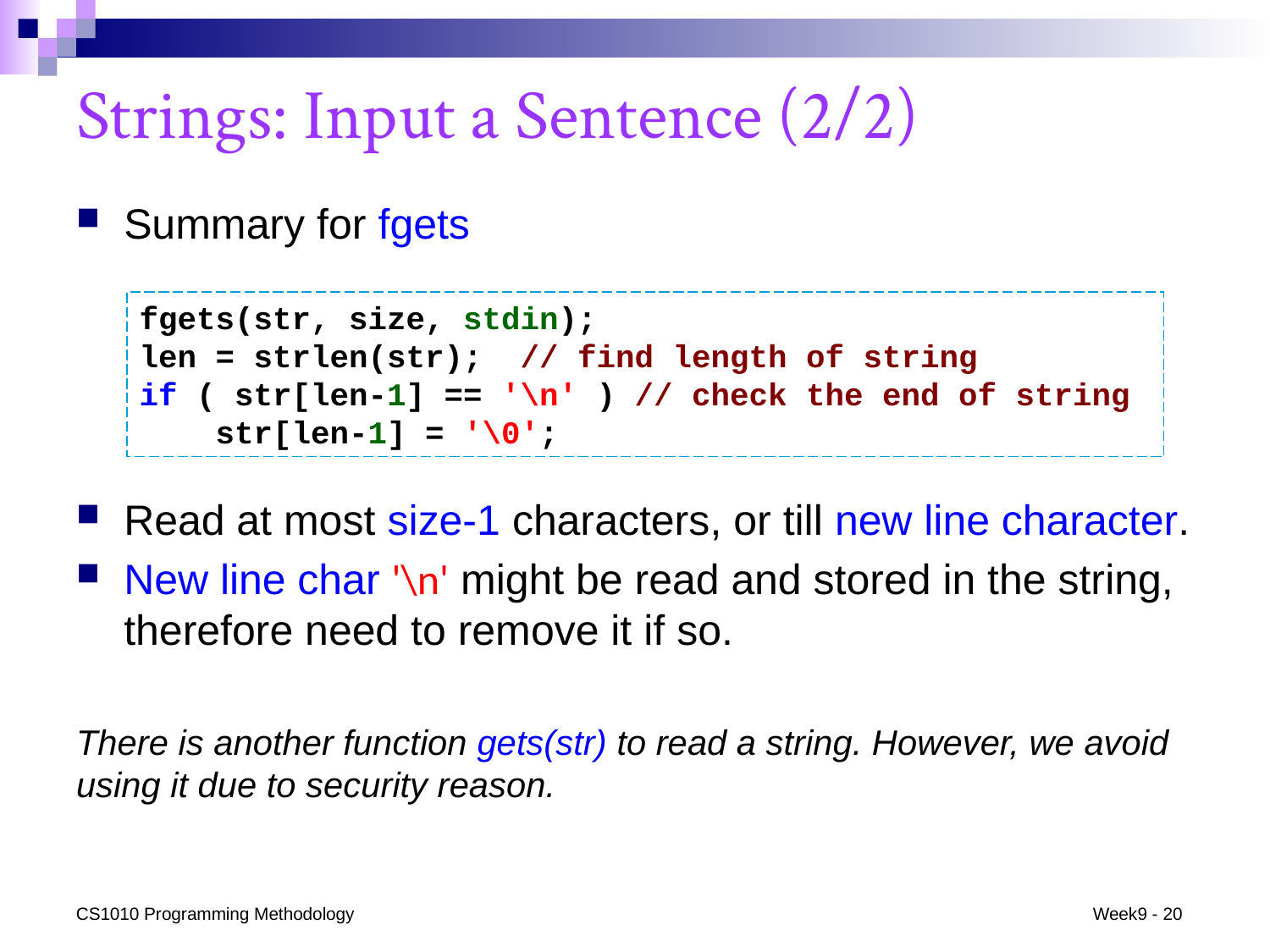

# Strings: Input a Sentence (2/2)
Summary for fgets

Read at most size-1 characters, or till new line character.
New line char '\n' might be read and stored in the string, therefore need to remove it if so.

There is another function gets(str) to read a string. However, we avoid using it due to security reason.
fgets(str, size, stdin);
len = strlen(str);  // find length of string
if ( str[len-1] == '\n' ) // check the end of string
    str[len-1] = '\0';
CS1010 Programming Methodology
Week9 - 20